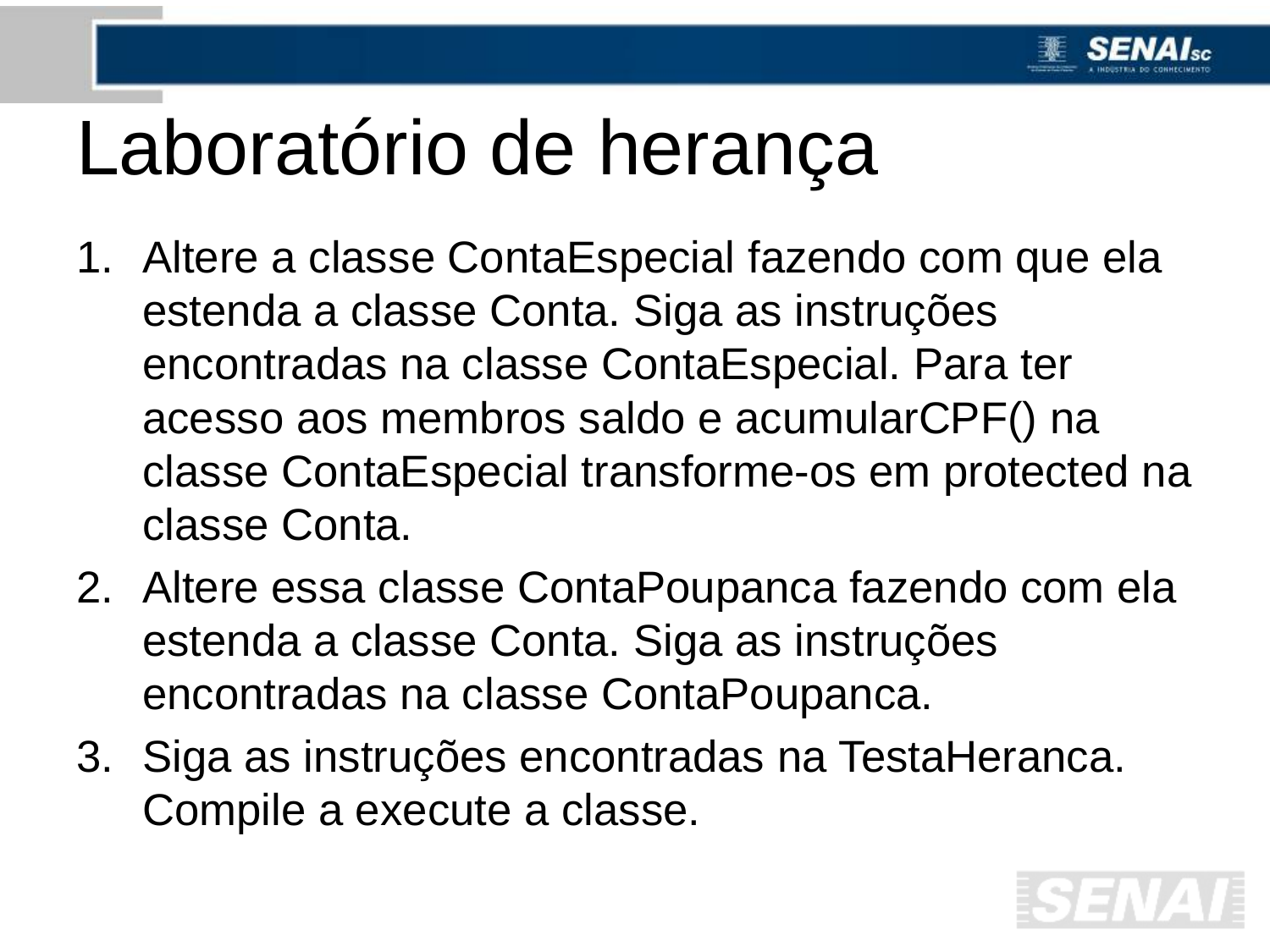

# Laboratório de herança
Altere a classe ContaEspecial fazendo com que ela estenda a classe Conta. Siga as instruções encontradas na classe ContaEspecial. Para ter acesso aos membros saldo e acumularCPF() na classe ContaEspecial transforme-os em protected na classe Conta.
Altere essa classe ContaPoupanca fazendo com ela estenda a classe Conta. Siga as instruções encontradas na classe ContaPoupanca.
Siga as instruções encontradas na TestaHeranca. Compile a execute a classe.